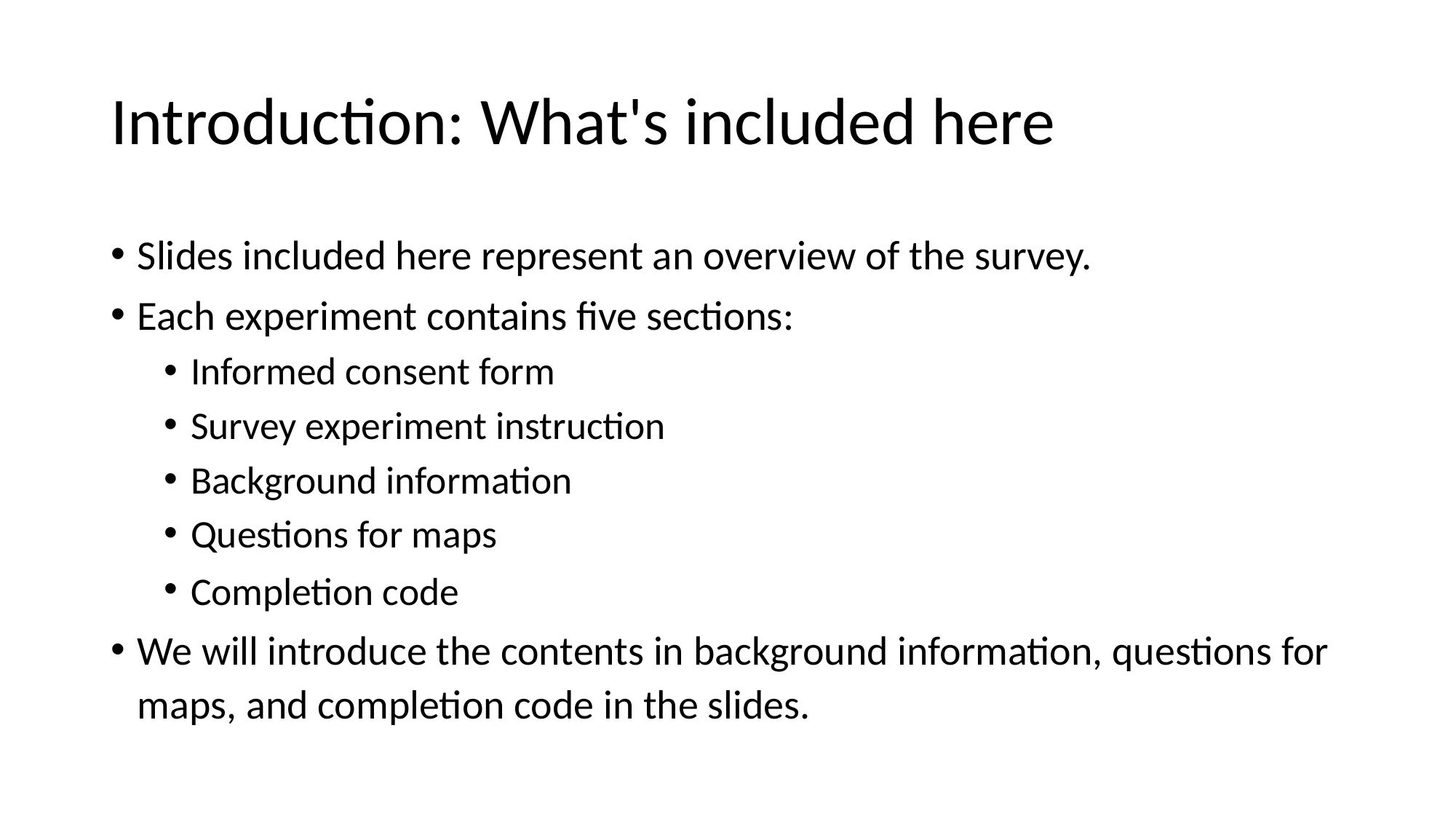

# Introduction: What's included here
Slides included here represent an overview of the survey.
Each experiment contains five sections:
Informed consent form
Survey experiment instruction
Background information
Questions for maps
Completion code
We will introduce the contents in background information, questions for maps, and completion code in the slides.